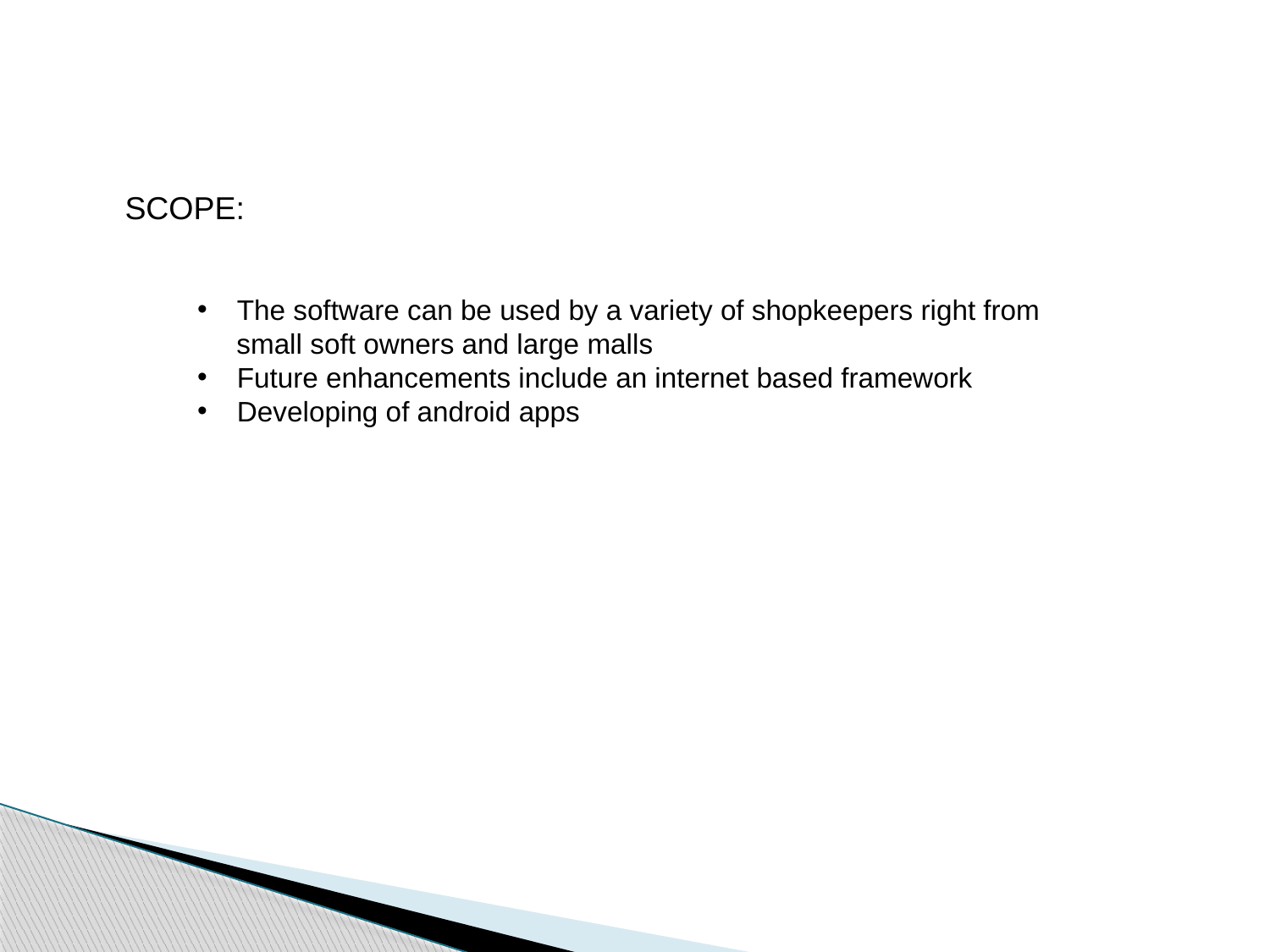

SCOPE:
The software can be used by a variety of shopkeepers right from
     small soft owners and large malls
Future enhancements include an internet based framework
Developing of android apps